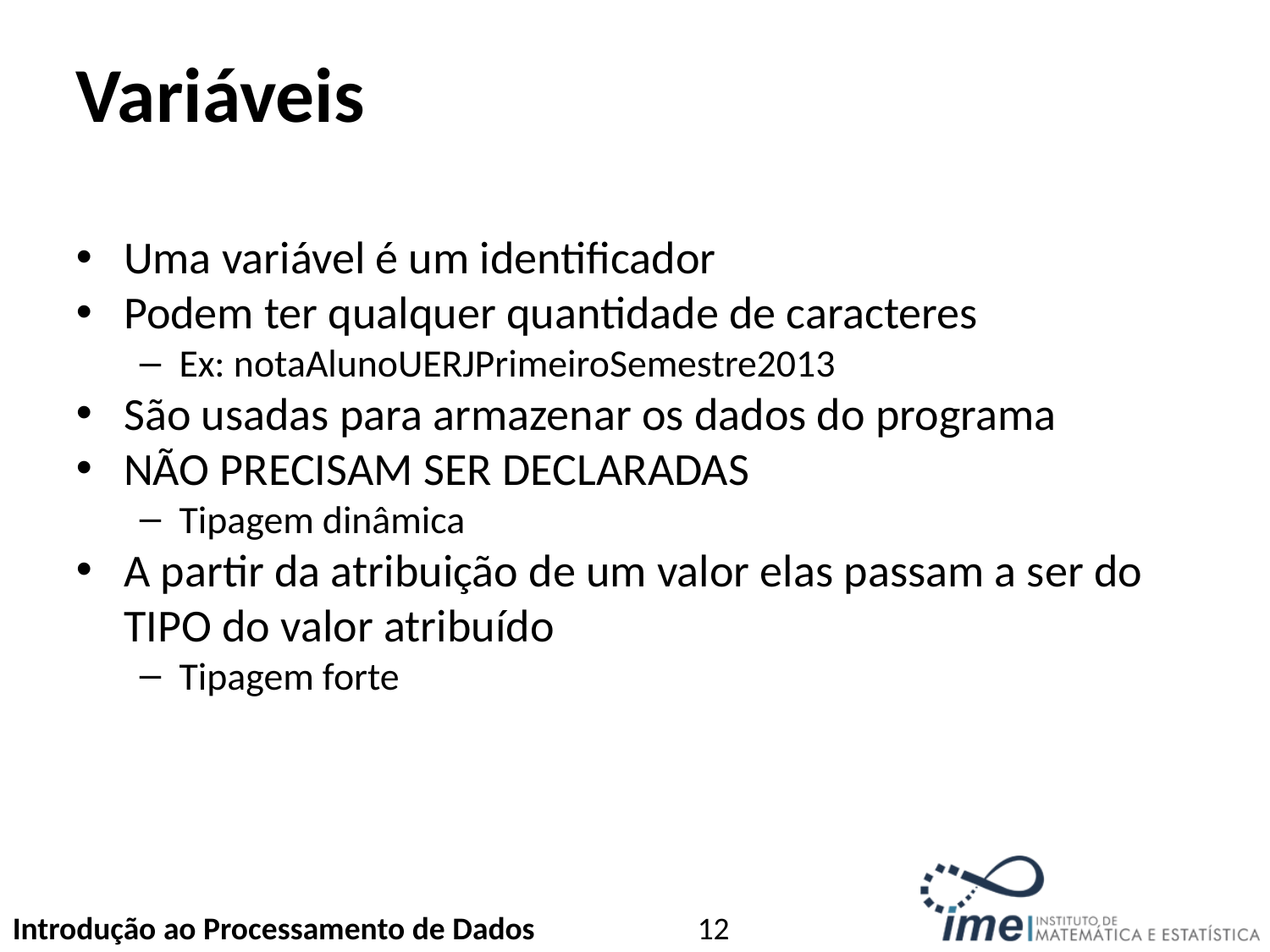

Variáveis
Uma variável é um identificador
Podem ter qualquer quantidade de caracteres
Ex: notaAlunoUERJPrimeiroSemestre2013
São usadas para armazenar os dados do programa
NÃO PRECISAM SER DECLARADAS
Tipagem dinâmica
A partir da atribuição de um valor elas passam a ser do TIPO do valor atribuído
Tipagem forte

12